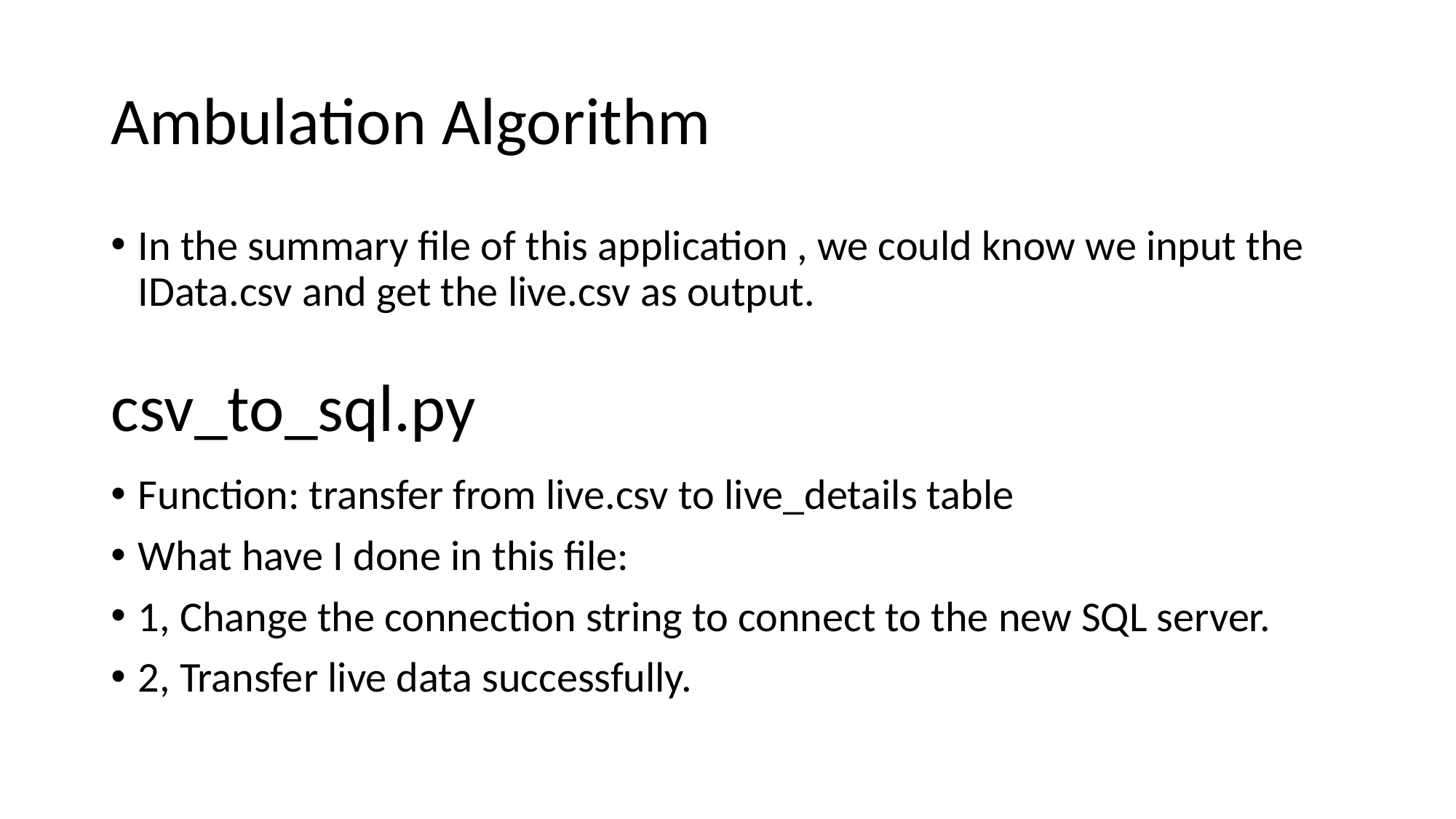

# Ambulation Algorithm
In the summary file of this application , we could know we input the IData.csv and get the live.csv as output.
csv_to_sql.py
Function: transfer from live.csv to live_details table
What have I done in this file:
1, Change the connection string to connect to the new SQL server.
2, Transfer live data successfully.